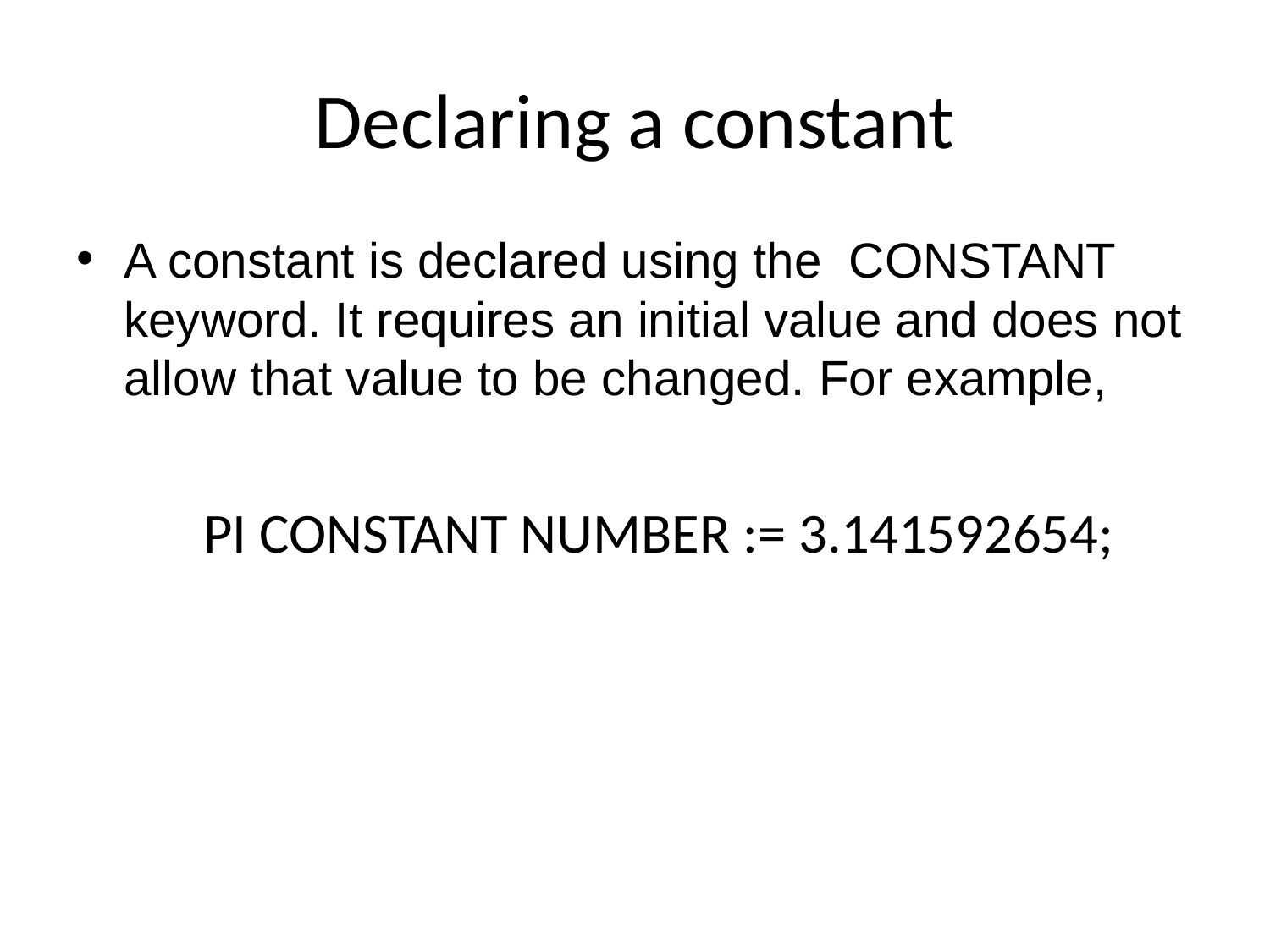

# Declaring a constant
A constant is declared using the  CONSTANT keyword. It requires an initial value and does not allow that value to be changed. For example,

	PI CONSTANT NUMBER := 3.141592654;